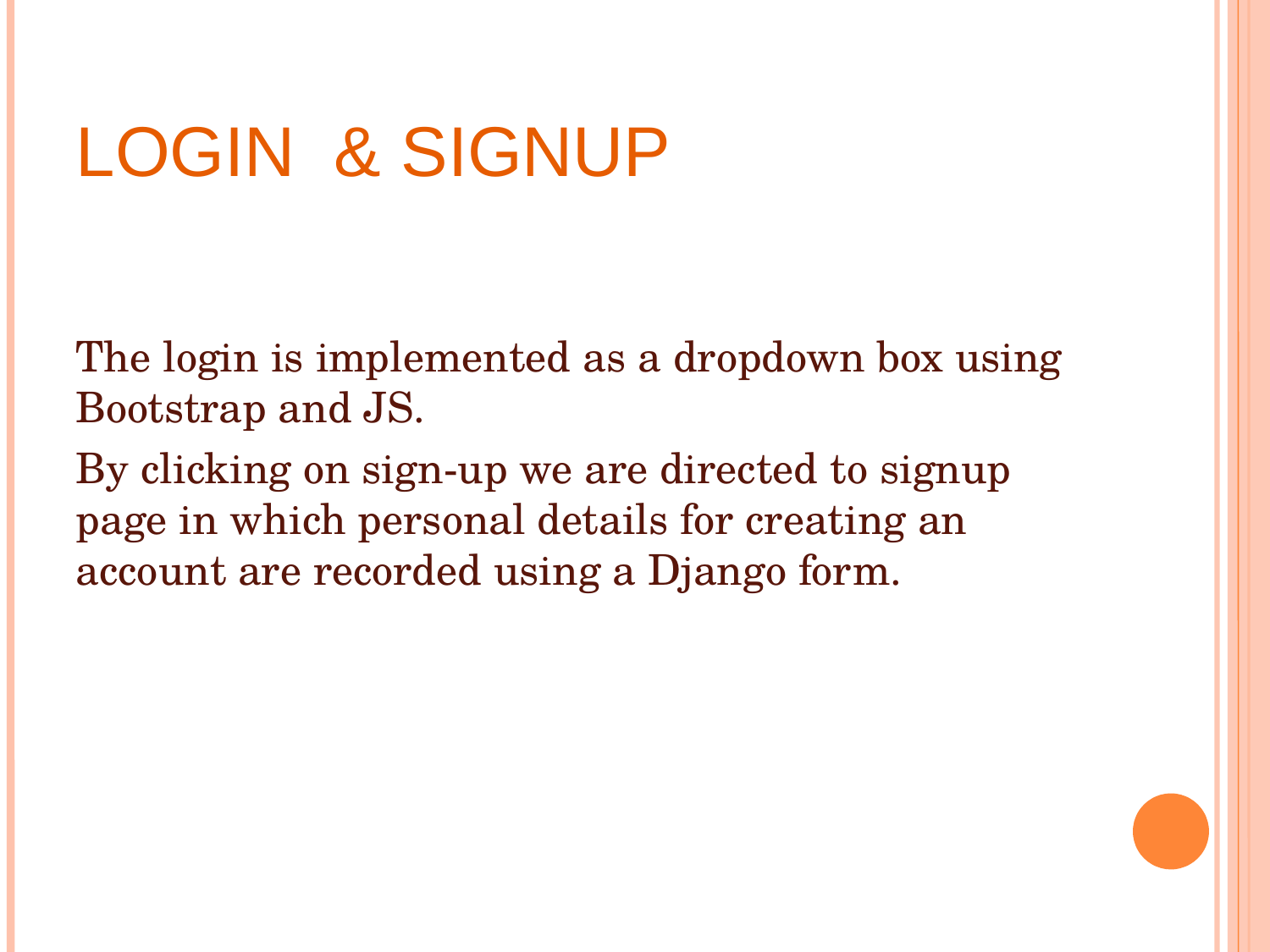

LOGIN  & SIGNUP

The login is implemented as a dropdown box using Bootstrap and JS.
By clicking on sign-up we are directed to signup page in which personal details for creating an account are recorded using a Django form.